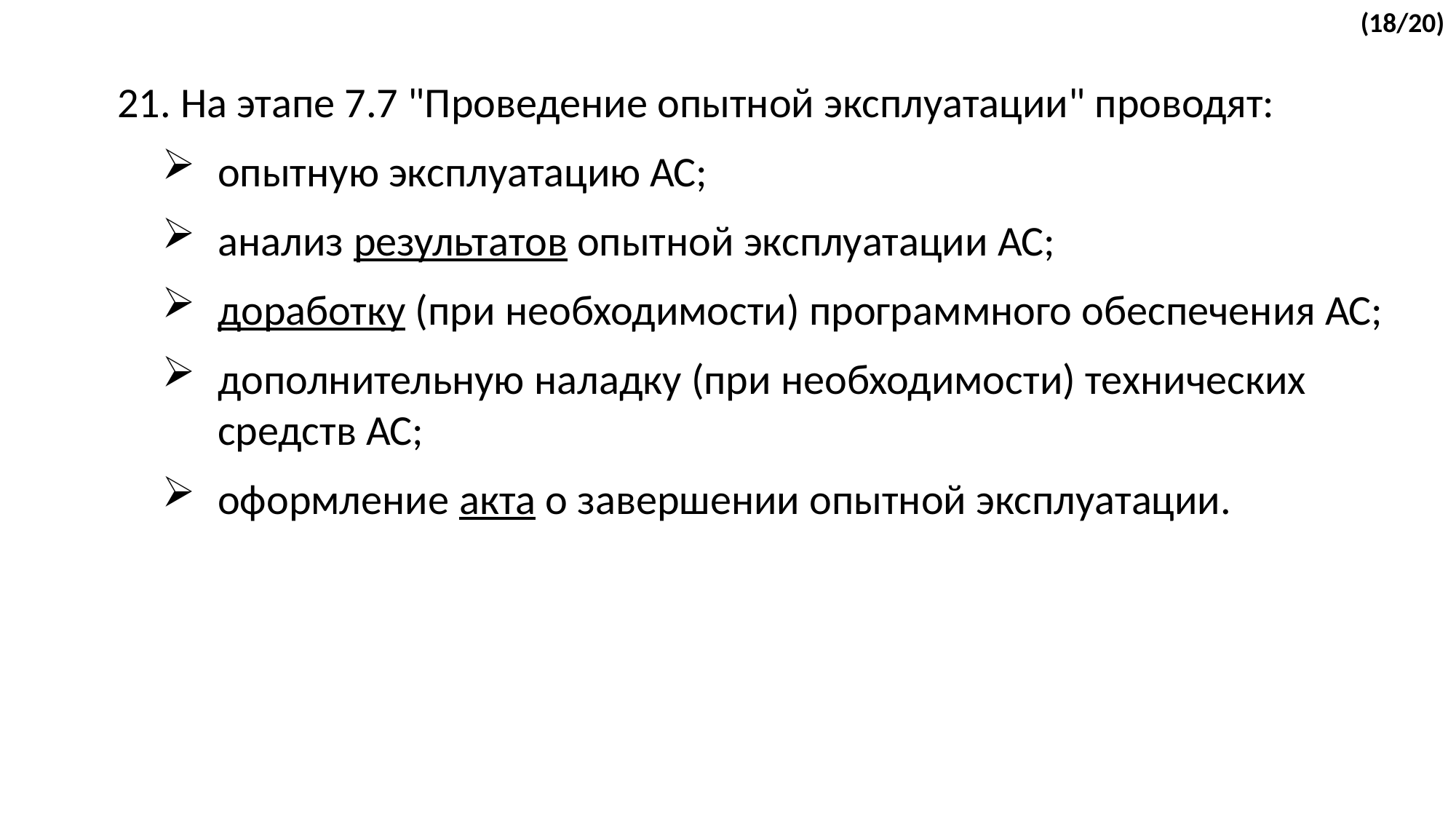

(18/20)
21. На этапе 7.7 "Проведение опытной эксплуатации" проводят:
опытную эксплуатацию АС;
анализ результатов опытной эксплуатации АС;
доработку (при необходимости) программного обеспечения АС;
дополнительную наладку (при необходимости) технических средств АС;
оформление акта о завершении опытной эксплуатации.